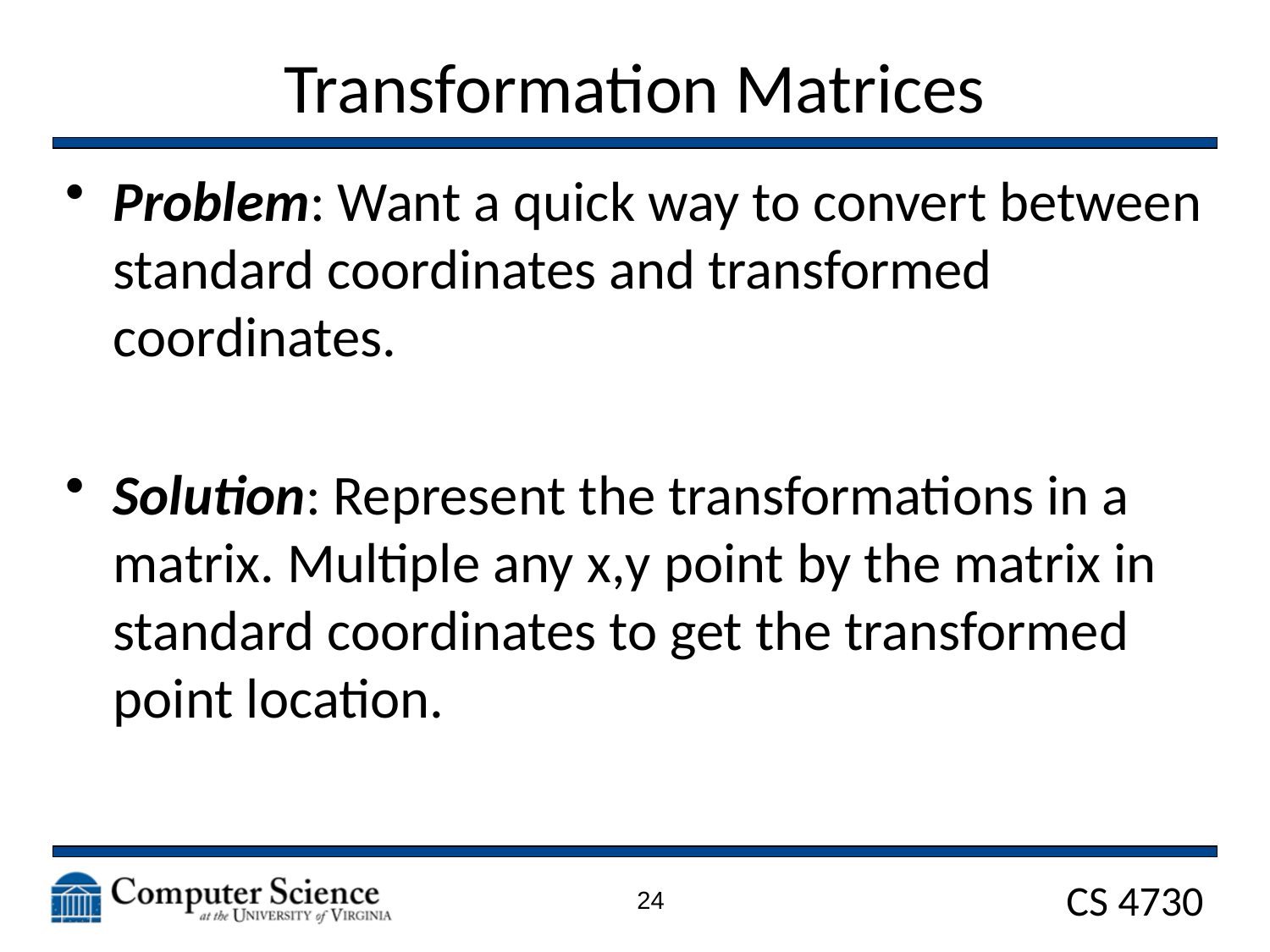

# Transformation Matrices
Problem: Want a quick way to convert between standard coordinates and transformed coordinates.

Solution: Represent the transformations in a matrix. Multiple any x,y point by the matrix in standard coordinates to get the transformed point location.
24